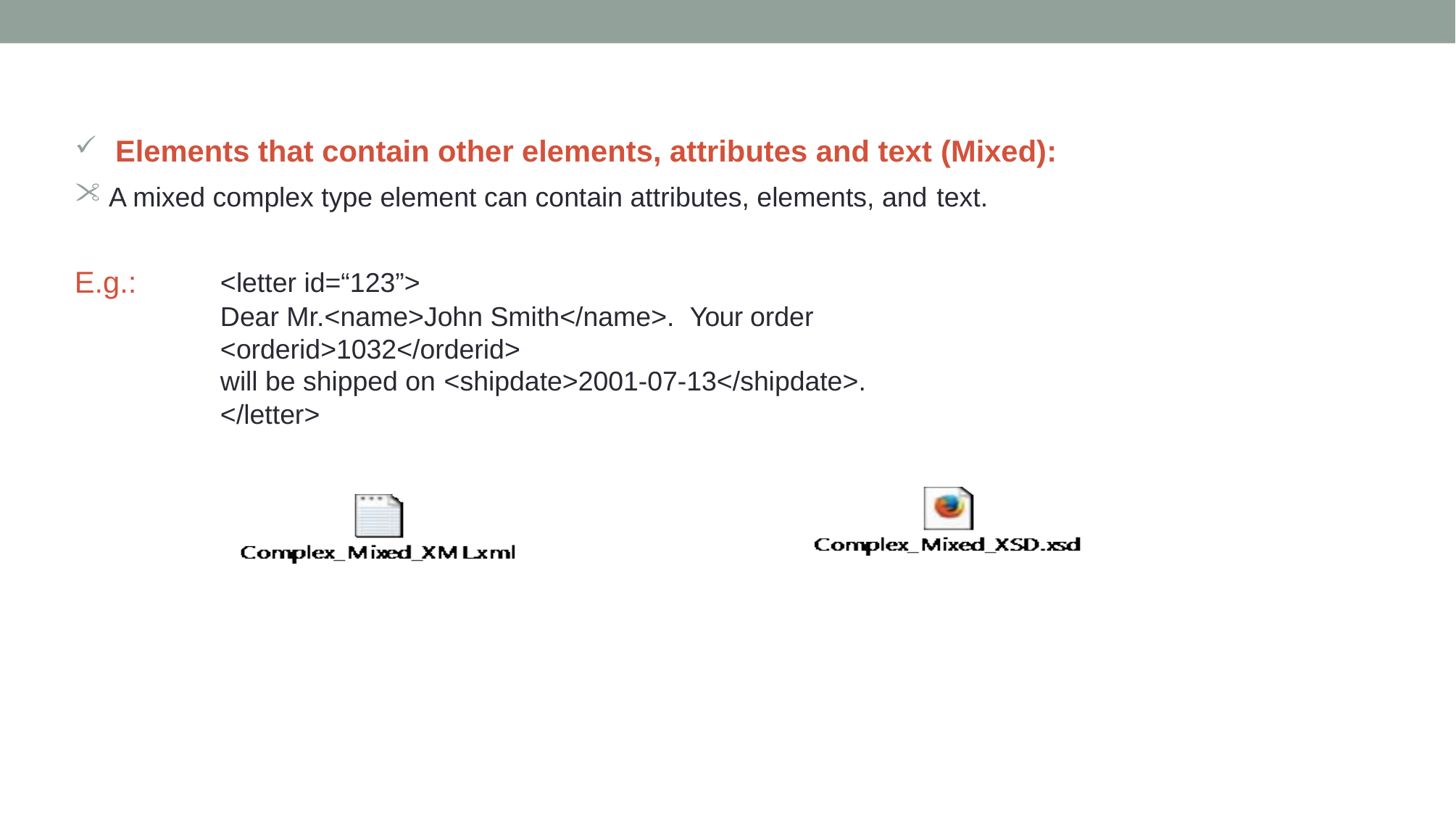

Elements that contain other elements, attributes and text (Mixed):
A mixed complex type element can contain attributes, elements, and text.
E.g.:
<letter id=“123”>
Dear Mr.<name>John Smith</name>.  Your order <orderid>1032</orderid>
will be shipped on <shipdate>2001-07-13</shipdate>.
</letter>